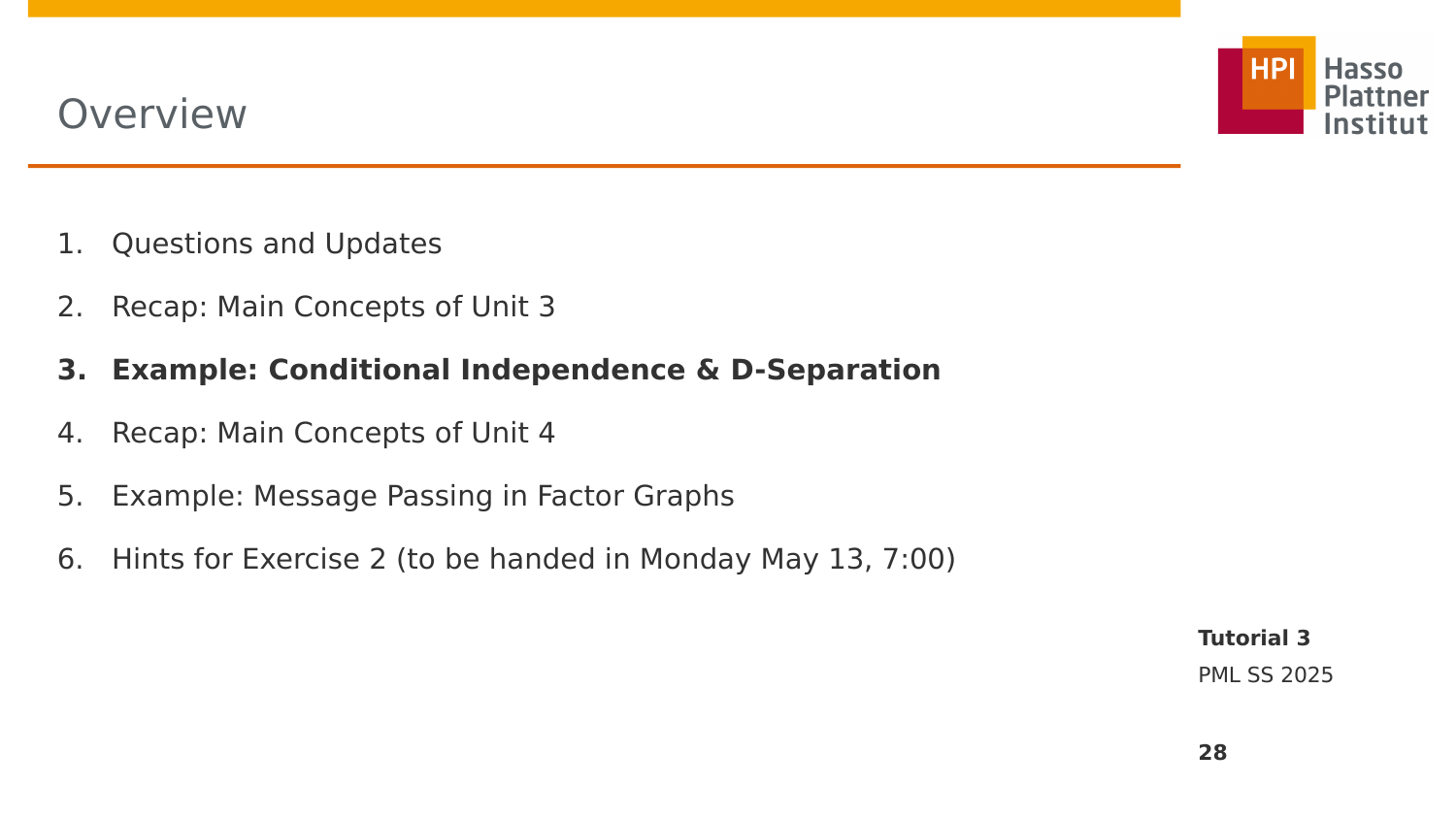

# Overview
Questions and Updates
Recap: Main Concepts of Unit 3
Example: Conditional Independence & D-Separation
Recap: Main Concepts of Unit 4
Example: Message Passing in Factor Graphs
Hints for Exercise 2 (to be handed in Monday May 13, 7:00)

Tutorial 3
PML SS 2025
28